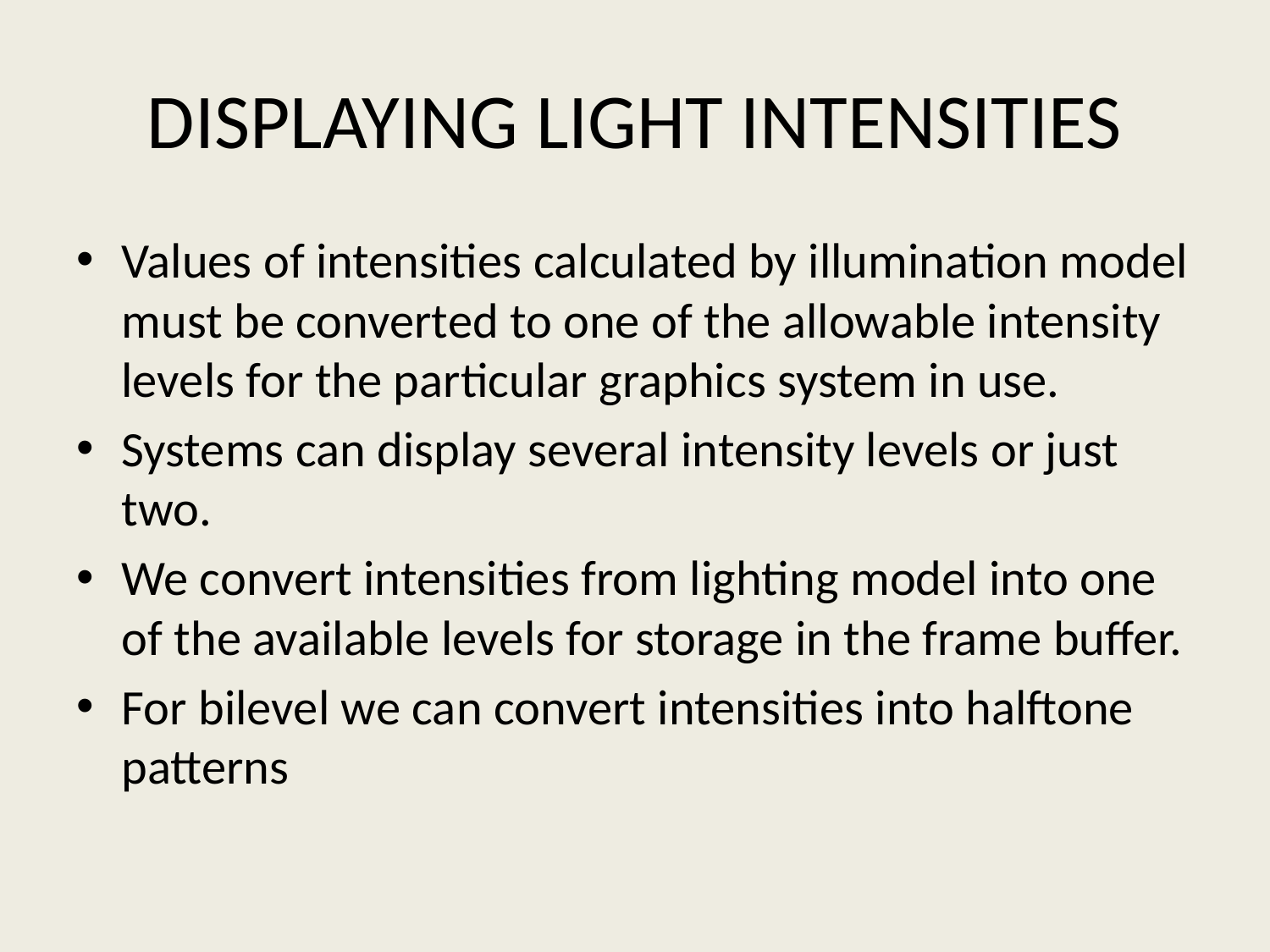

# DISPLAYING LIGHT INTENSITIES
Values of intensities calculated by illumination model must be converted to one of the allowable intensity levels for the particular graphics system in use.
Systems can display several intensity levels or just two.
We convert intensities from lighting model into one of the available levels for storage in the frame buffer.
For bilevel we can convert intensities into halftone patterns